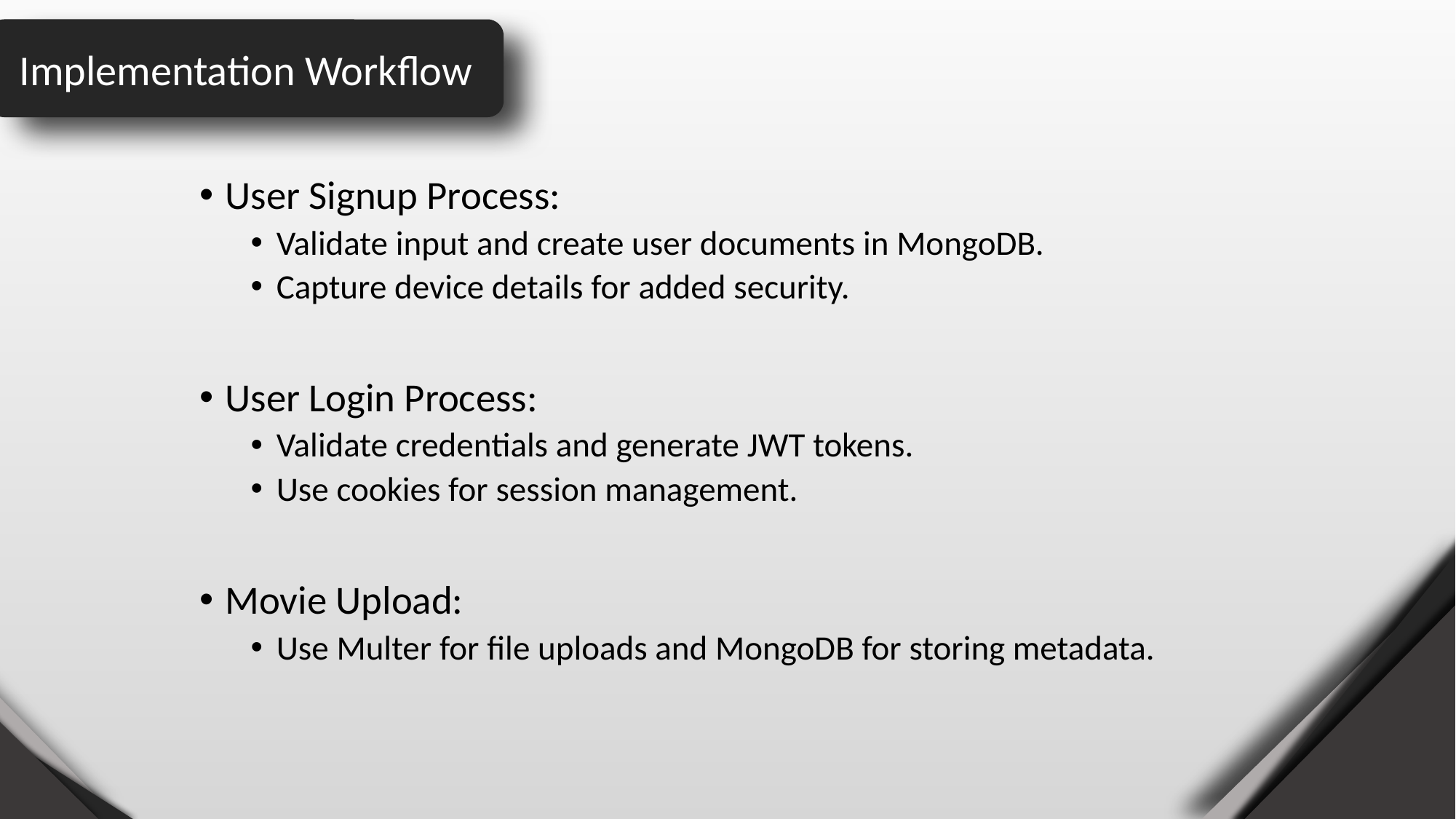

Implementation Workflow
User Signup Process:
Validate input and create user documents in MongoDB.
Capture device details for added security.

User Login Process:
Validate credentials and generate JWT tokens.
Use cookies for session management.

Movie Upload:
Use Multer for file uploads and MongoDB for storing metadata.